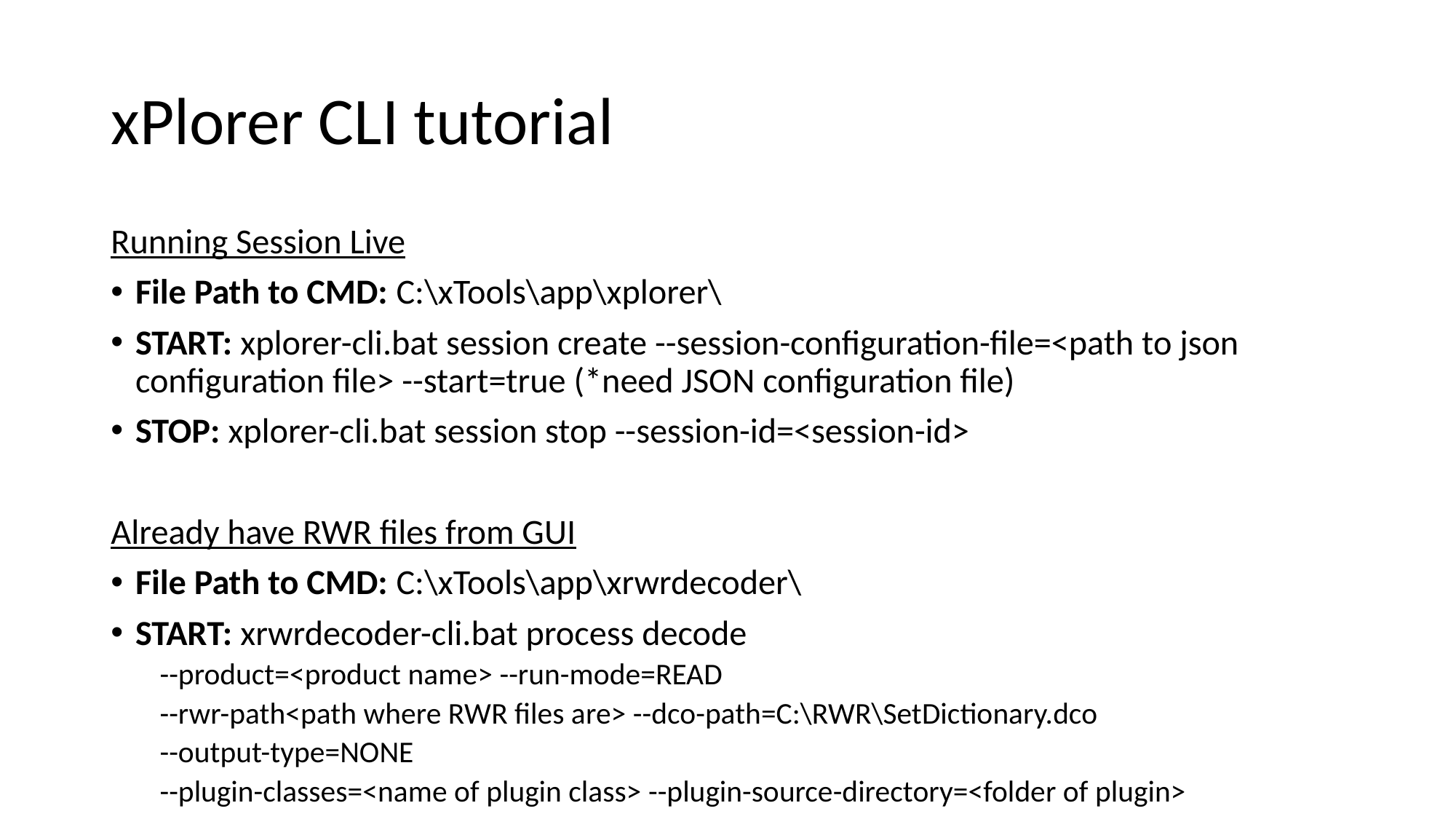

# xPlorer CLI tutorial
Running Session Live
File Path to CMD: C:\xTools\app\xplorer\
START: xplorer-cli.bat session create --session-configuration-file=<path to json configuration file> --start=true (*need JSON configuration file)
STOP: xplorer-cli.bat session stop --session-id=<session-id>

Already have RWR files from GUI
File Path to CMD: C:\xTools\app\xrwrdecoder\
START: xrwrdecoder-cli.bat process decode
--product=<product name> --run-mode=READ
--rwr-path<path where RWR files are> --dco-path=C:\RWR\SetDictionary.dco
--output-type=NONE
--plugin-classes=<name of plugin class> --plugin-source-directory=<folder of plugin>